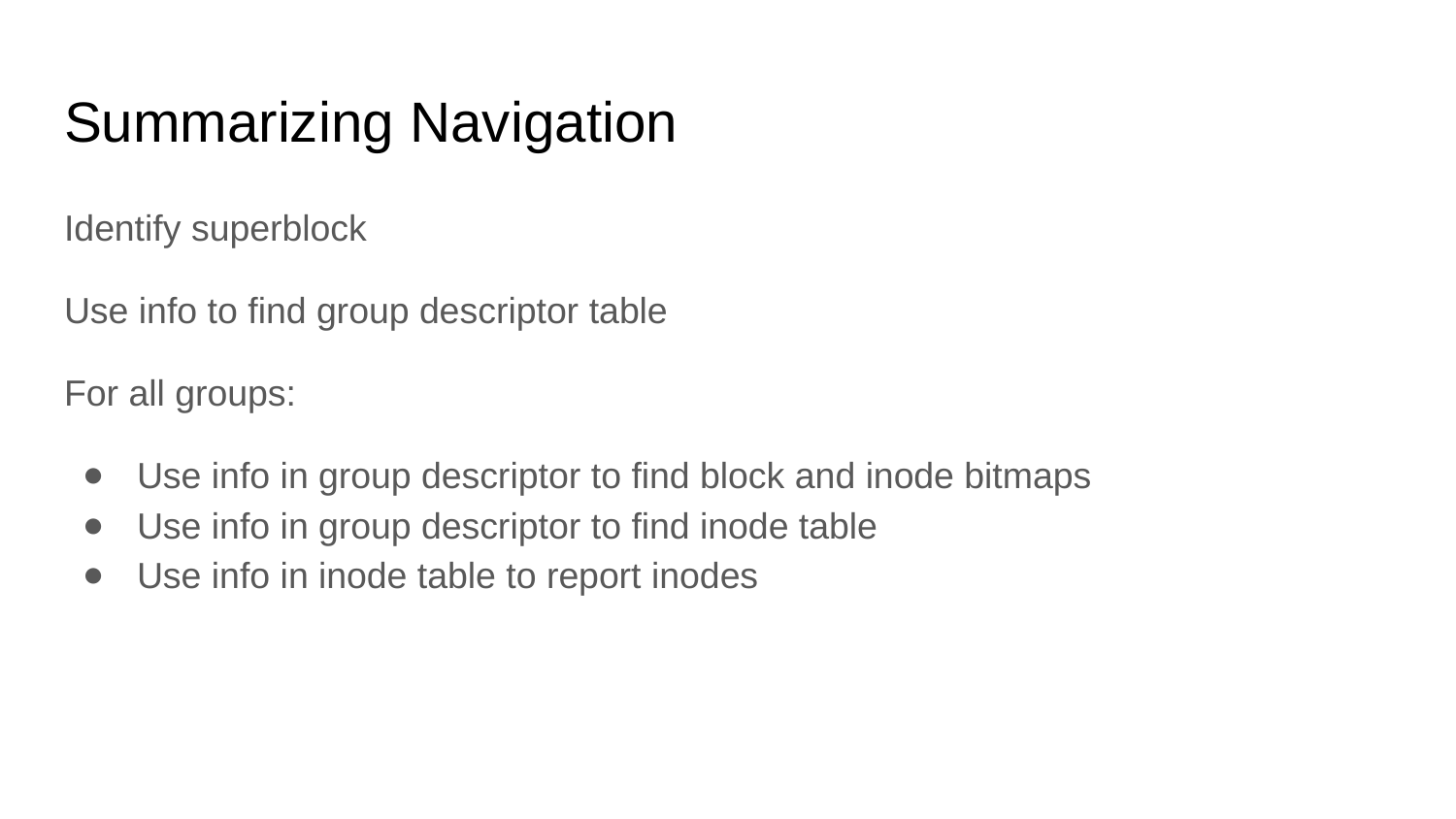

# Summarizing Navigation
Identify superblock
Use info to find group descriptor table
For all groups:
Use info in group descriptor to find block and inode bitmaps
Use info in group descriptor to find inode table
Use info in inode table to report inodes